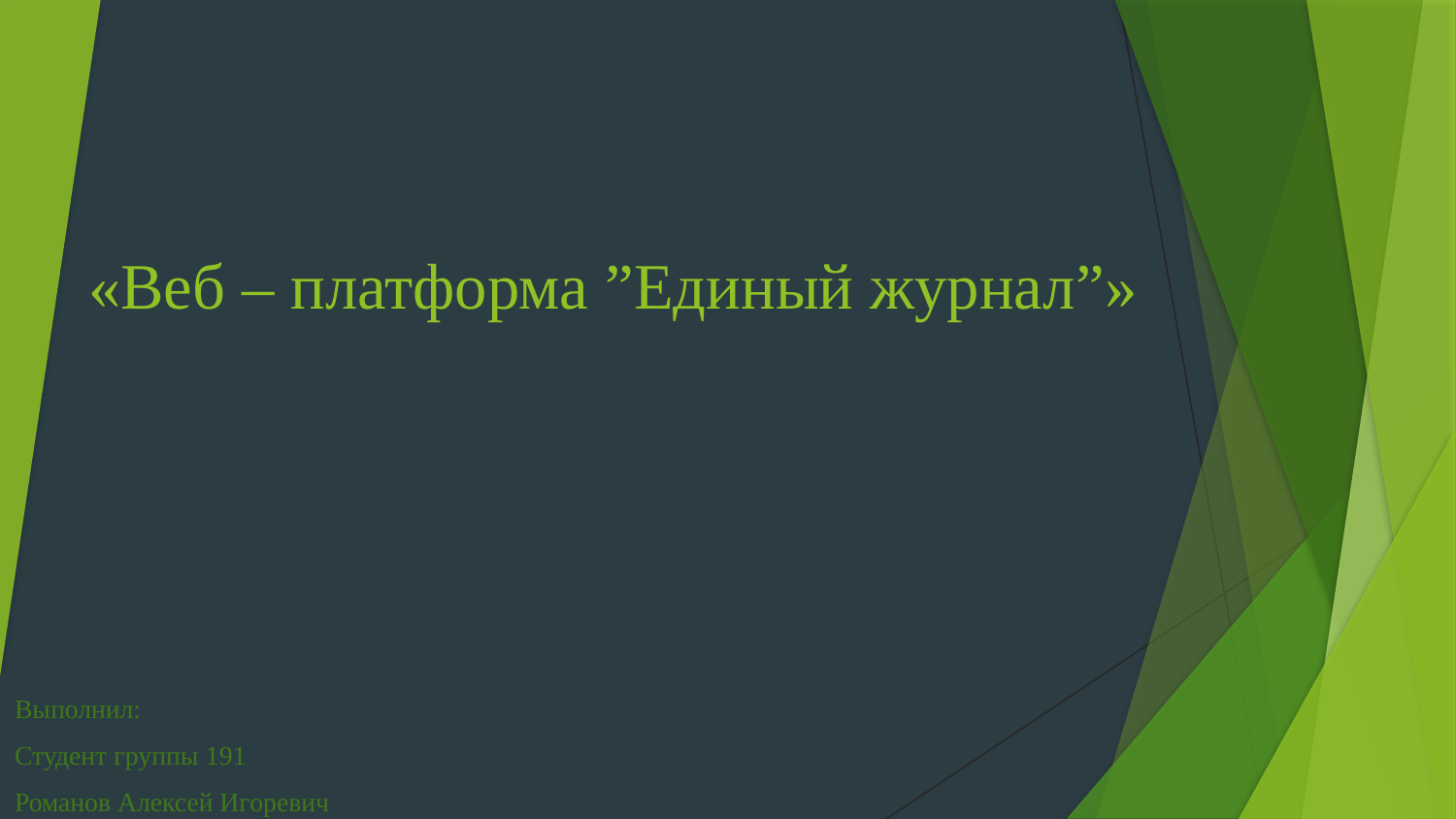

# «Веб – платформа ”Единый журнал”»
Выполнил:
Студент группы 191
Романов Алексей Игоревич